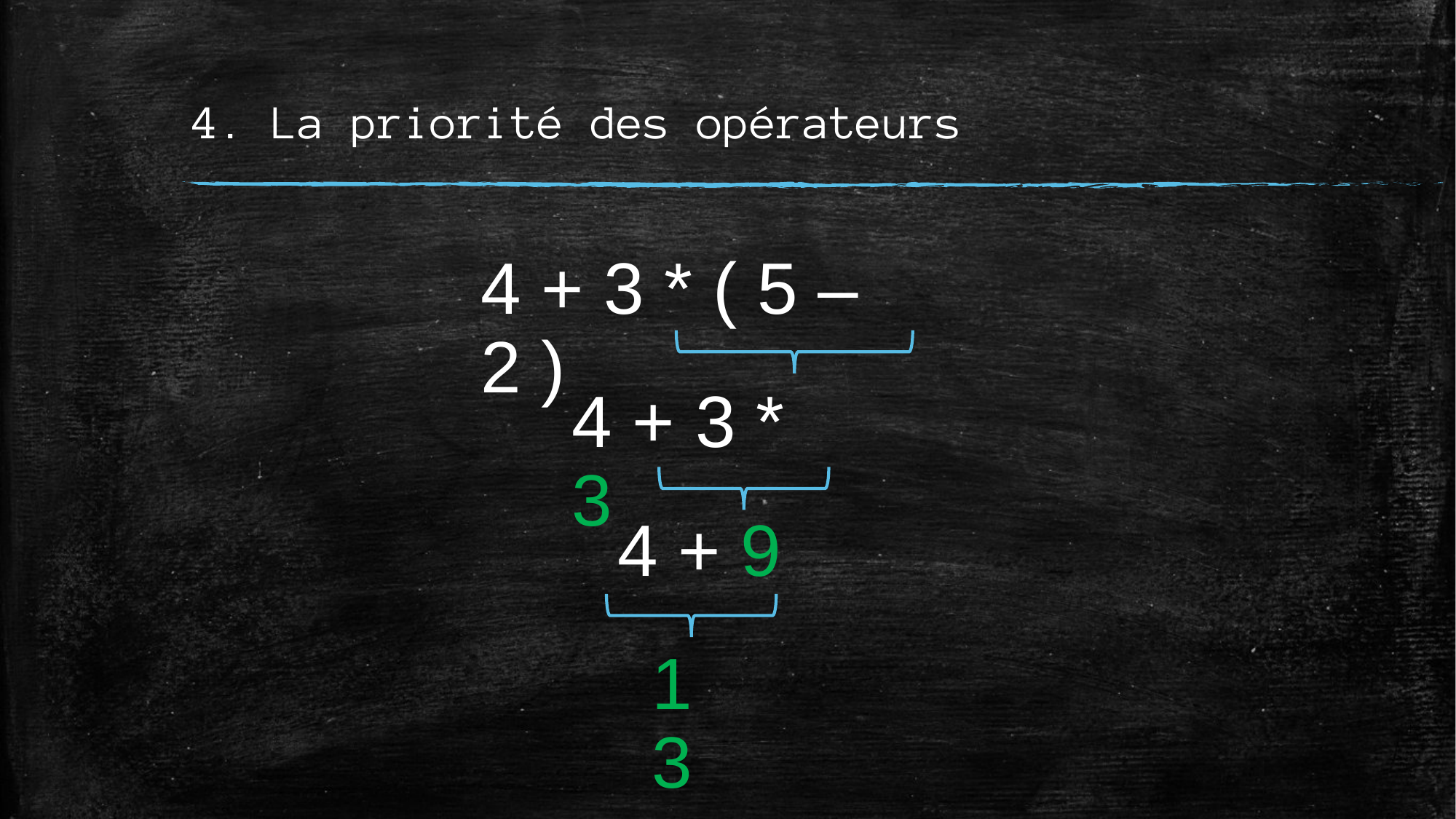

# 4. La priorité des opérateurs

4 + 3 * ( 5 – 2 )
4 + 3 * 3

4 + 9

13